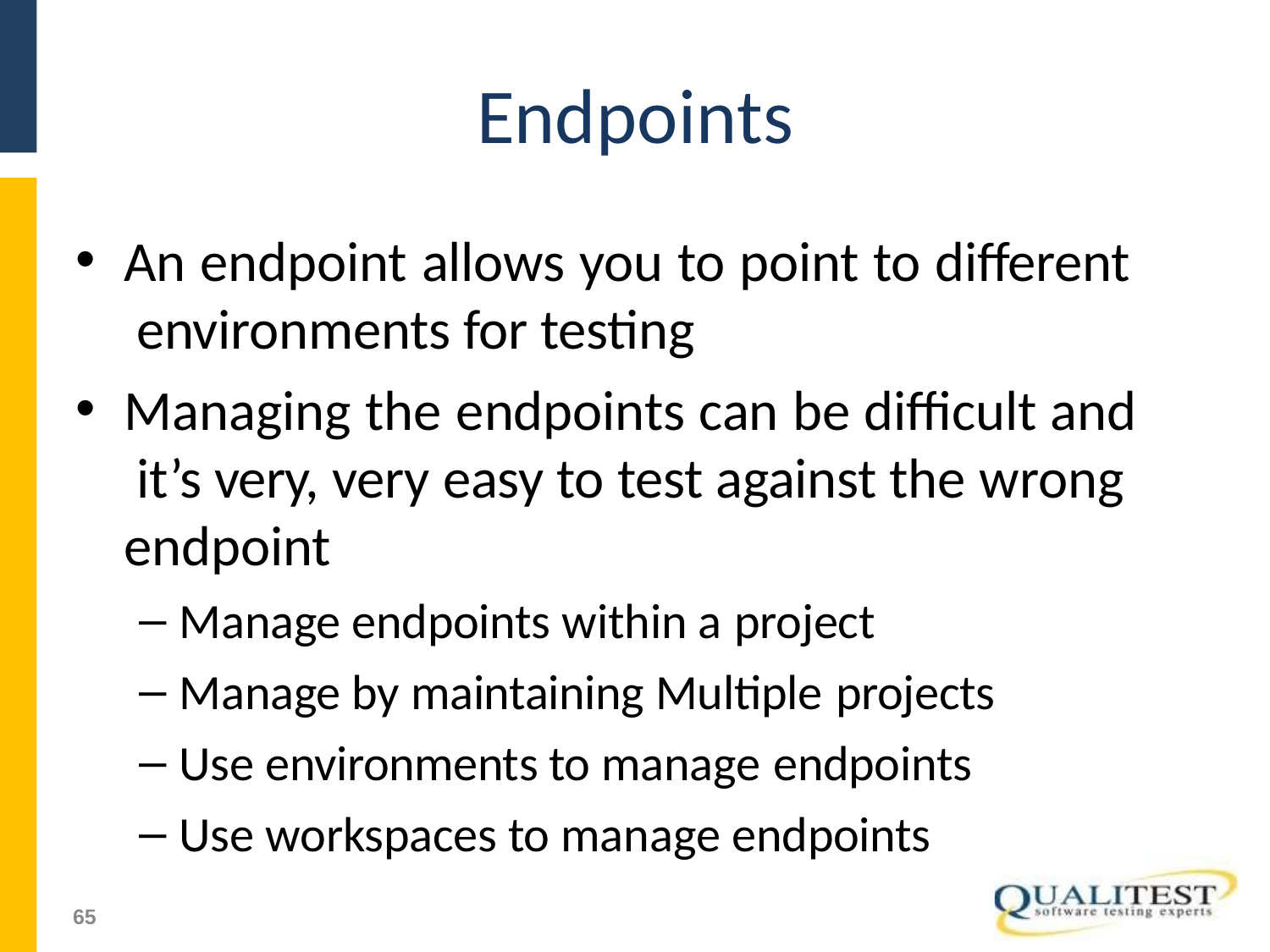

# Endpoints
An endpoint allows you to point to different  environments for testing
Managing the endpoints can be difficult and  it’s very, very easy to test against the wrong  endpoint
Manage endpoints within a project
Manage by maintaining Multiple projects
Use environments to manage endpoints
Use workspaces to manage endpoints
65